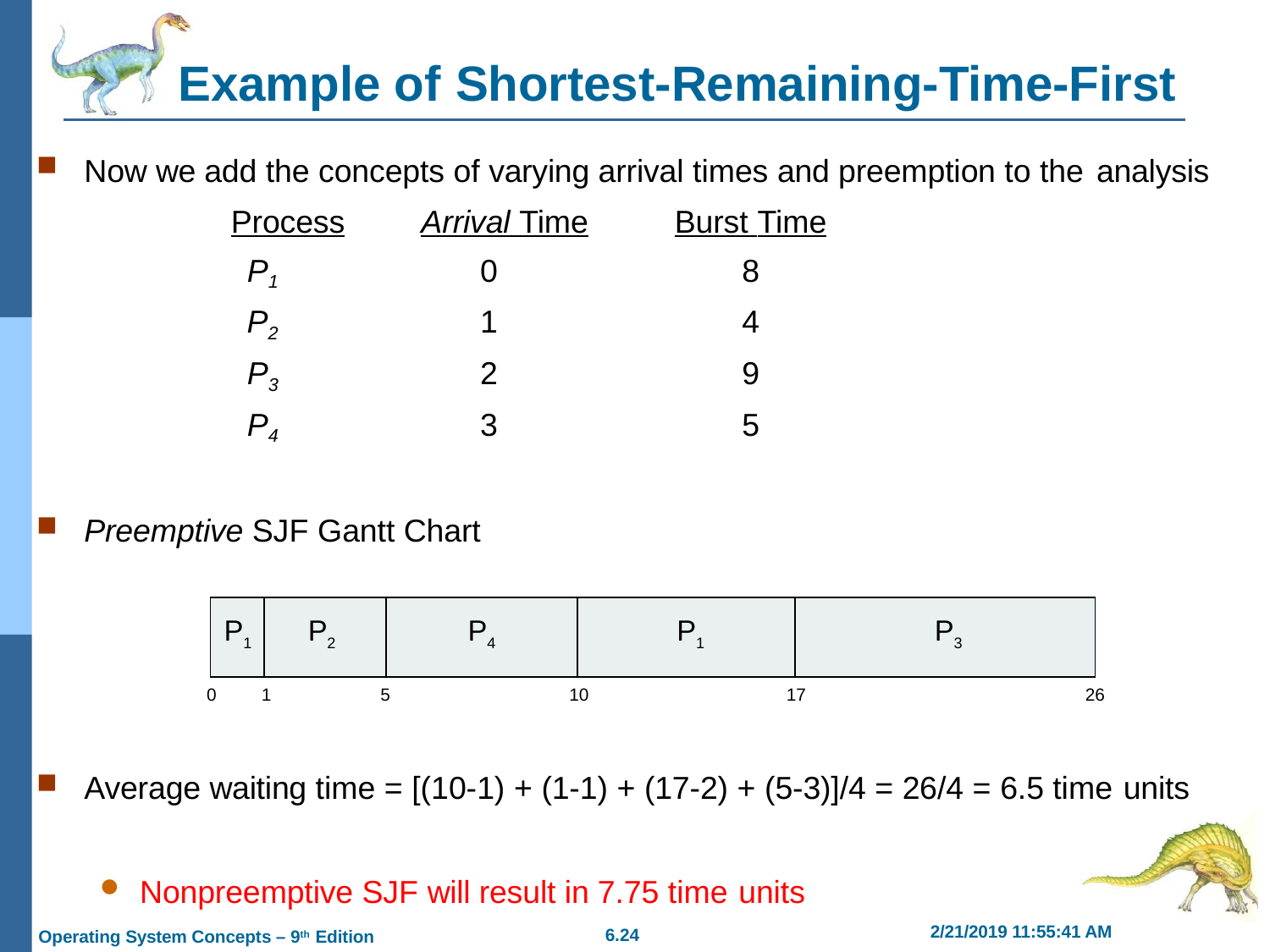

# Example of Shortest-Remaining-Time-First
Now we add the concepts of varying arrival times and preemption to the analysis
| Process | Arrival Time | Burst Time |
| --- | --- | --- |
| P1 | 0 | 8 |
| P2 | 1 | 4 |
| P3 | 2 | 9 |
| P4 | 3 | 5 |
Preemptive SJF Gantt Chart
| P1 | P2 | P4 | P1 | P3 |
| --- | --- | --- | --- | --- |
0
1
5
10
17
26
Average waiting time = [(10-1) + (1-1) + (17-2) + (5-3)]/4 = 26/4 = 6.5 time units

Nonpreemptive SJF will result in 7.75 time units

2/21/2019 11:55:41 AM
6.24
Operating System Concepts – 9th Edition